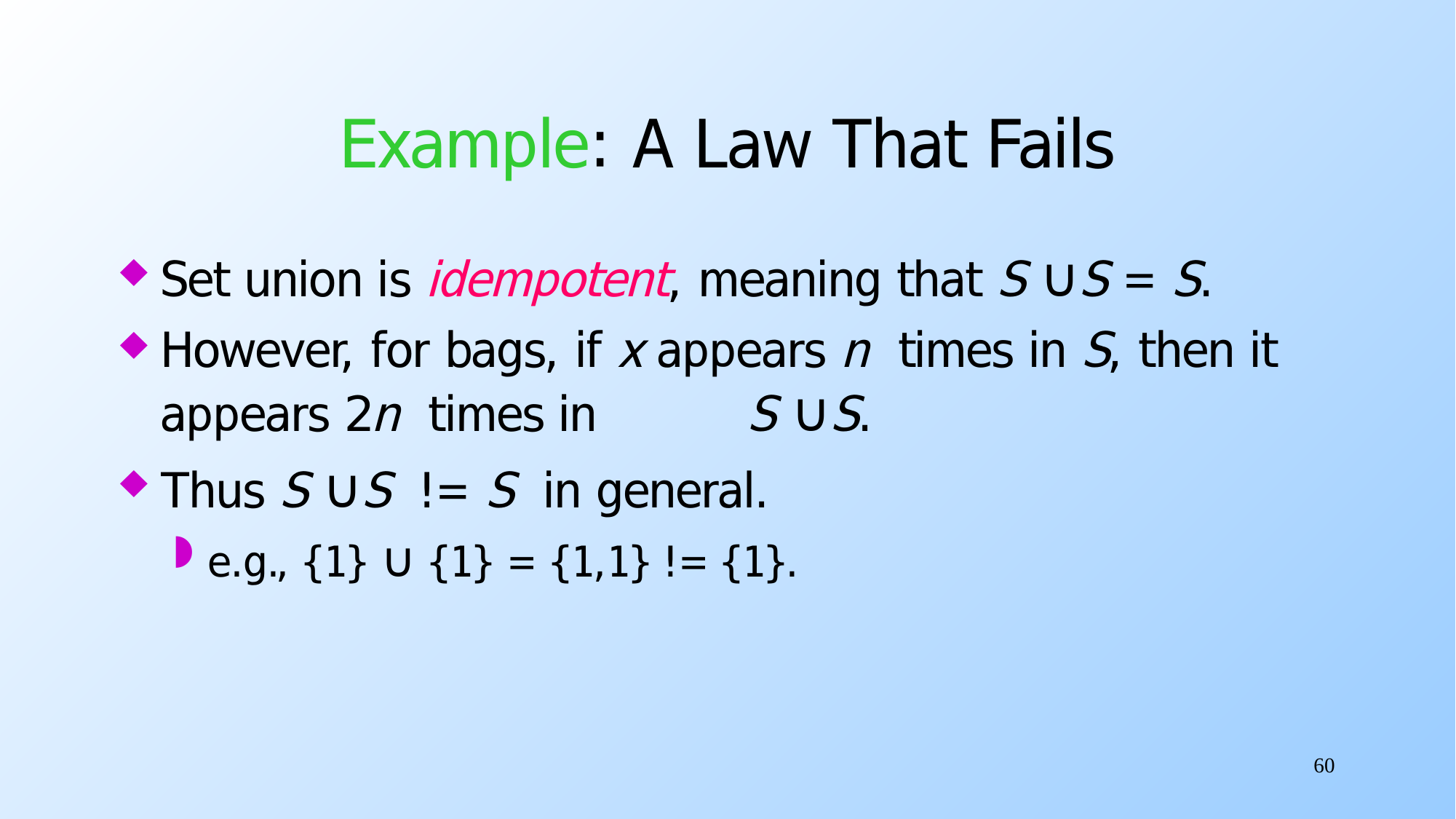

# Example: A Law That Fails
Set union is idempotent, meaning that S ∪S = S.
However, for bags, if x appears n  times in S, then it appears 2n  times in          S ∪S.
Thus S ∪S  != S  in general.
e.g., {1} ∪ {1} = {1,1} != {1}.
60